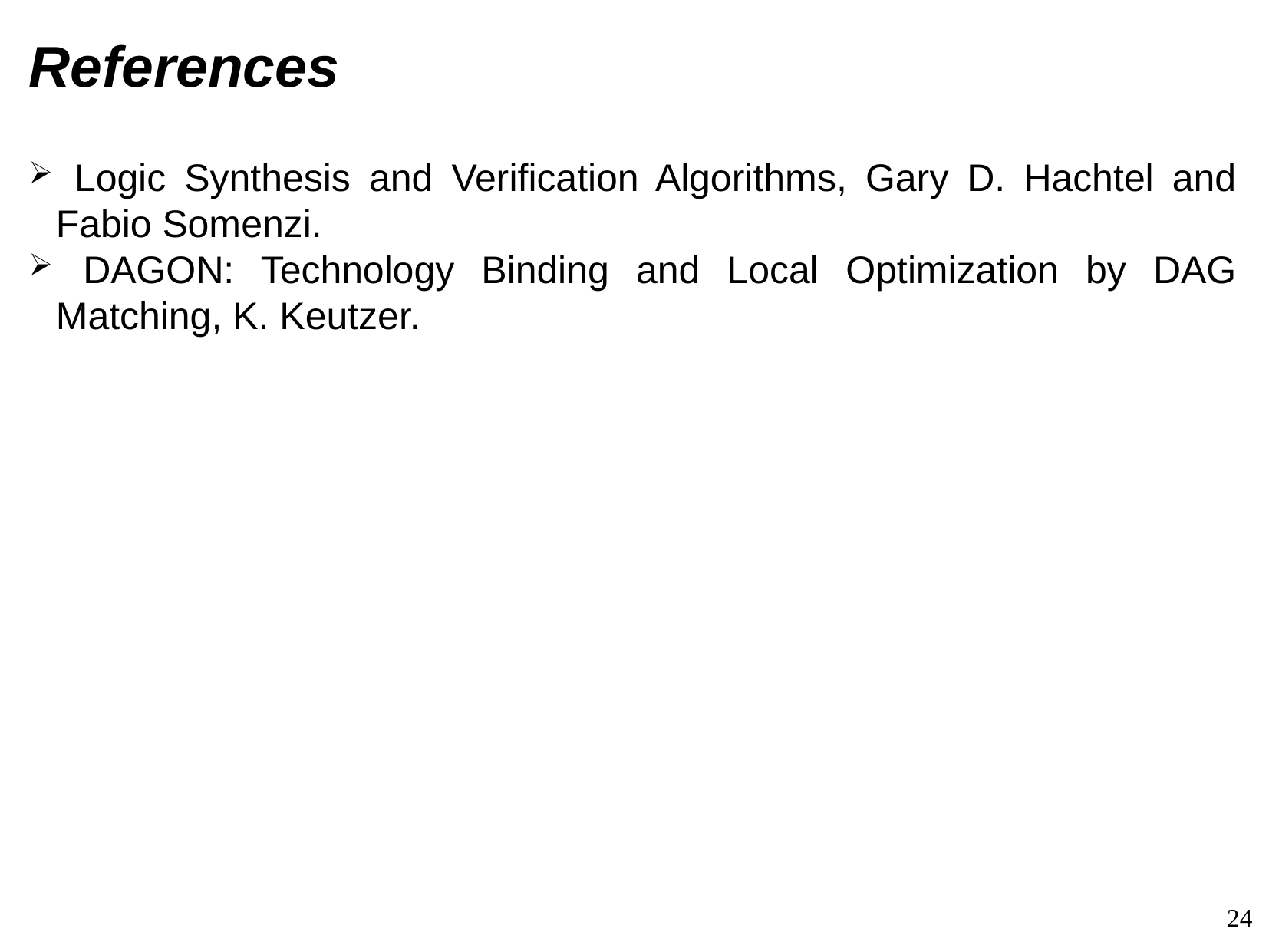

# References
 Logic Synthesis and Verification Algorithms, Gary D. Hachtel and Fabio Somenzi.
 DAGON: Technology Binding and Local Optimization by DAG Matching, K. Keutzer.
24